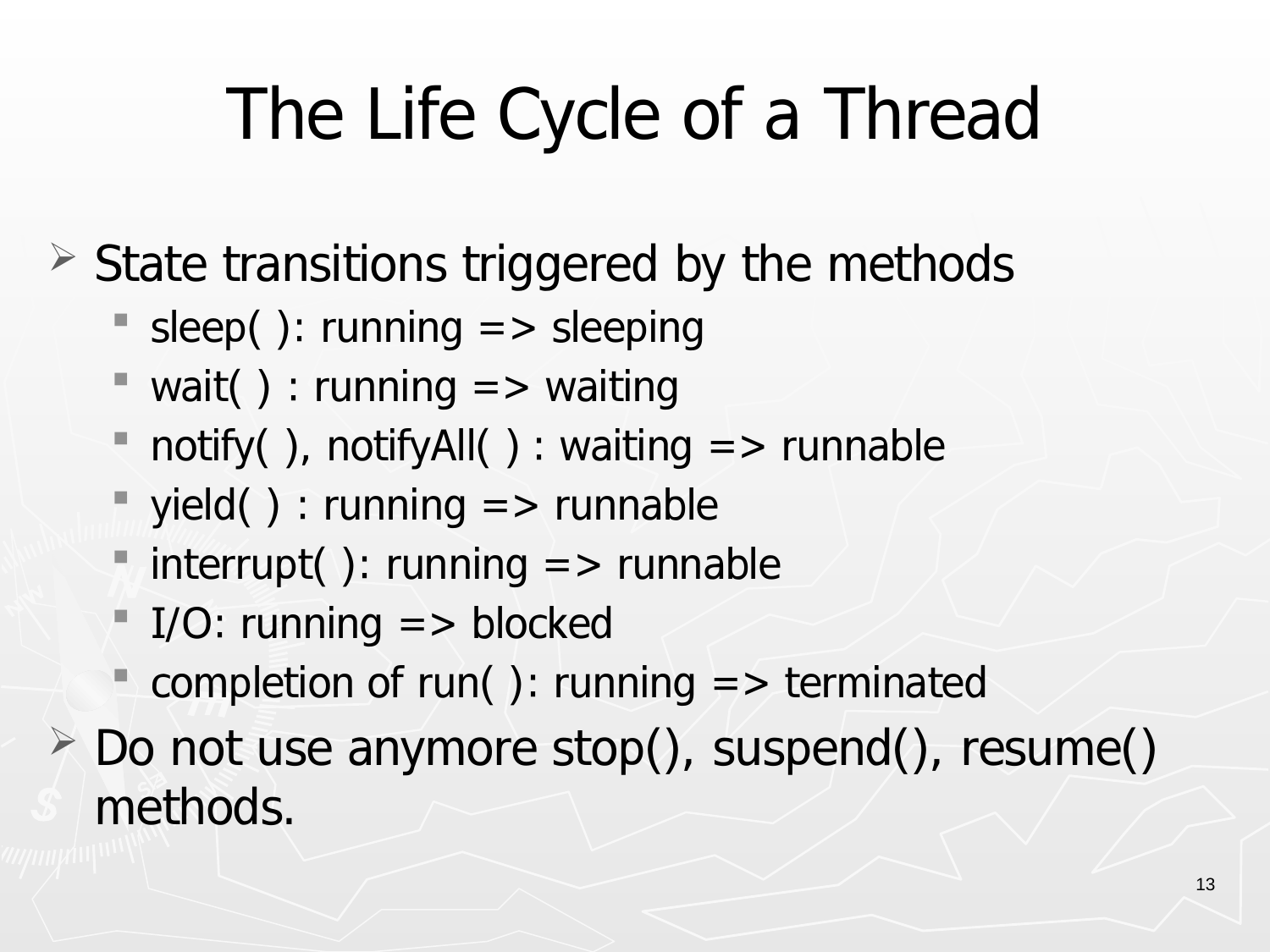

# The Life Cycle of a Thread
State transitions triggered by the methods
sleep( ): running => sleeping
wait( ) : running => waiting
notify( ), notifyAll( )	: waiting => runnable
yield( ) : running => runnable
interrupt( ): running => runnable
I/O: running => blocked
completion of run( ): running => terminated
Do not use anymore stop(), suspend(), resume() methods.

13